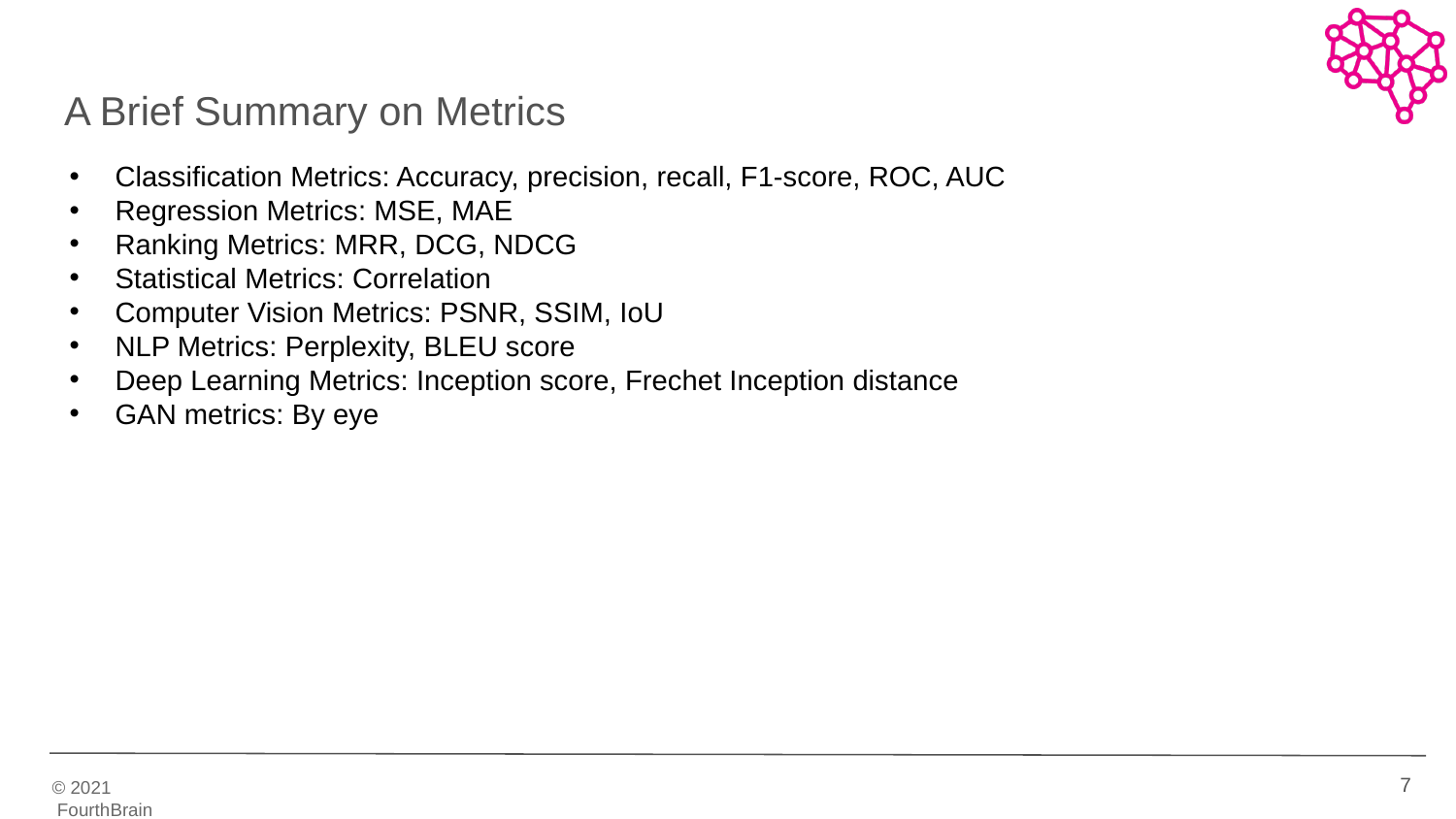

# A Brief Summary on Metrics
Classification Metrics: Accuracy, precision, recall, F1-score, ROC, AUC
Regression Metrics: MSE, MAE
Ranking Metrics: MRR, DCG, NDCG
Statistical Metrics: Correlation
Computer Vision Metrics: PSNR, SSIM, IoU
NLP Metrics: Perplexity, BLEU score
Deep Learning Metrics: Inception score, Frechet Inception distance
GAN metrics: By eye

7